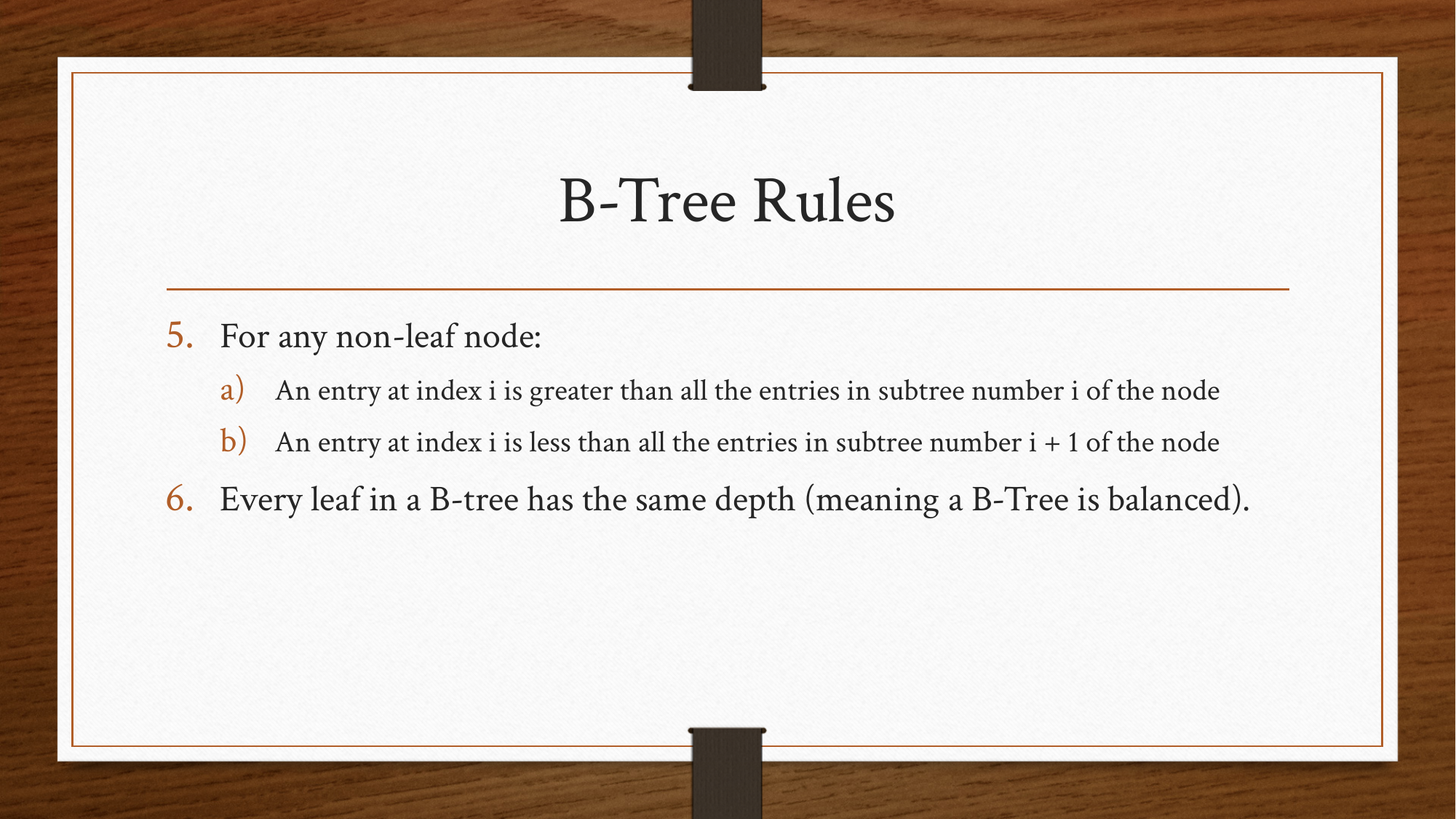

# B-Tree Rules
For any non-leaf node:
An entry at index i is greater than all the entries in subtree number i of the node
An entry at index i is less than all the entries in subtree number i + 1 of the node
Every leaf in a B-tree has the same depth (meaning a B-Tree is balanced).